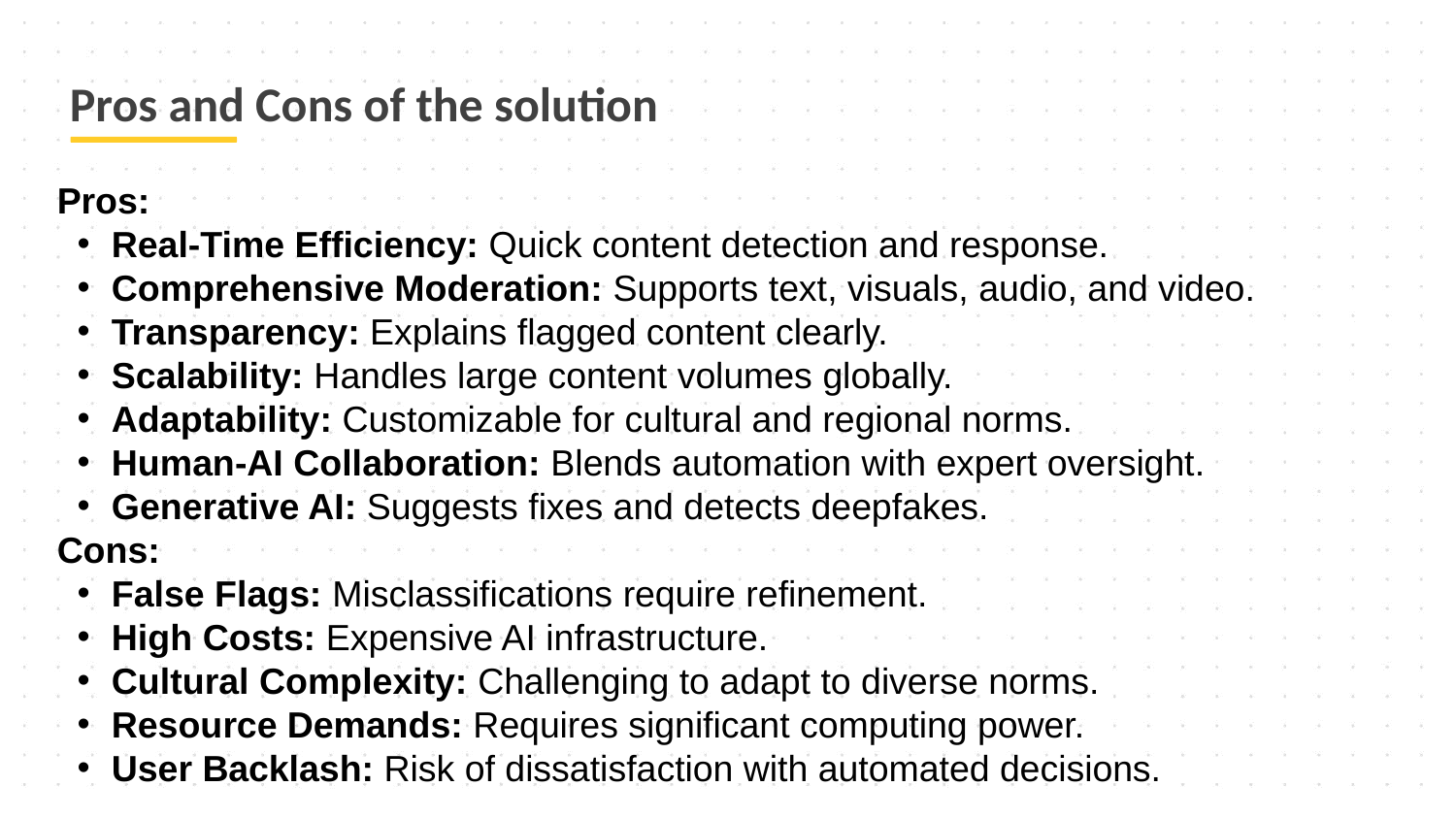

# Pros and Cons of the solution
Pros:
Real-Time Efficiency: Quick content detection and response.
Comprehensive Moderation: Supports text, visuals, audio, and video.
Transparency: Explains flagged content clearly.
Scalability: Handles large content volumes globally.
Adaptability: Customizable for cultural and regional norms.
Human-AI Collaboration: Blends automation with expert oversight.
Generative AI: Suggests fixes and detects deepfakes.
Cons:
False Flags: Misclassifications require refinement.
High Costs: Expensive AI infrastructure.
Cultural Complexity: Challenging to adapt to diverse norms.
Resource Demands: Requires significant computing power.
User Backlash: Risk of dissatisfaction with automated decisions.